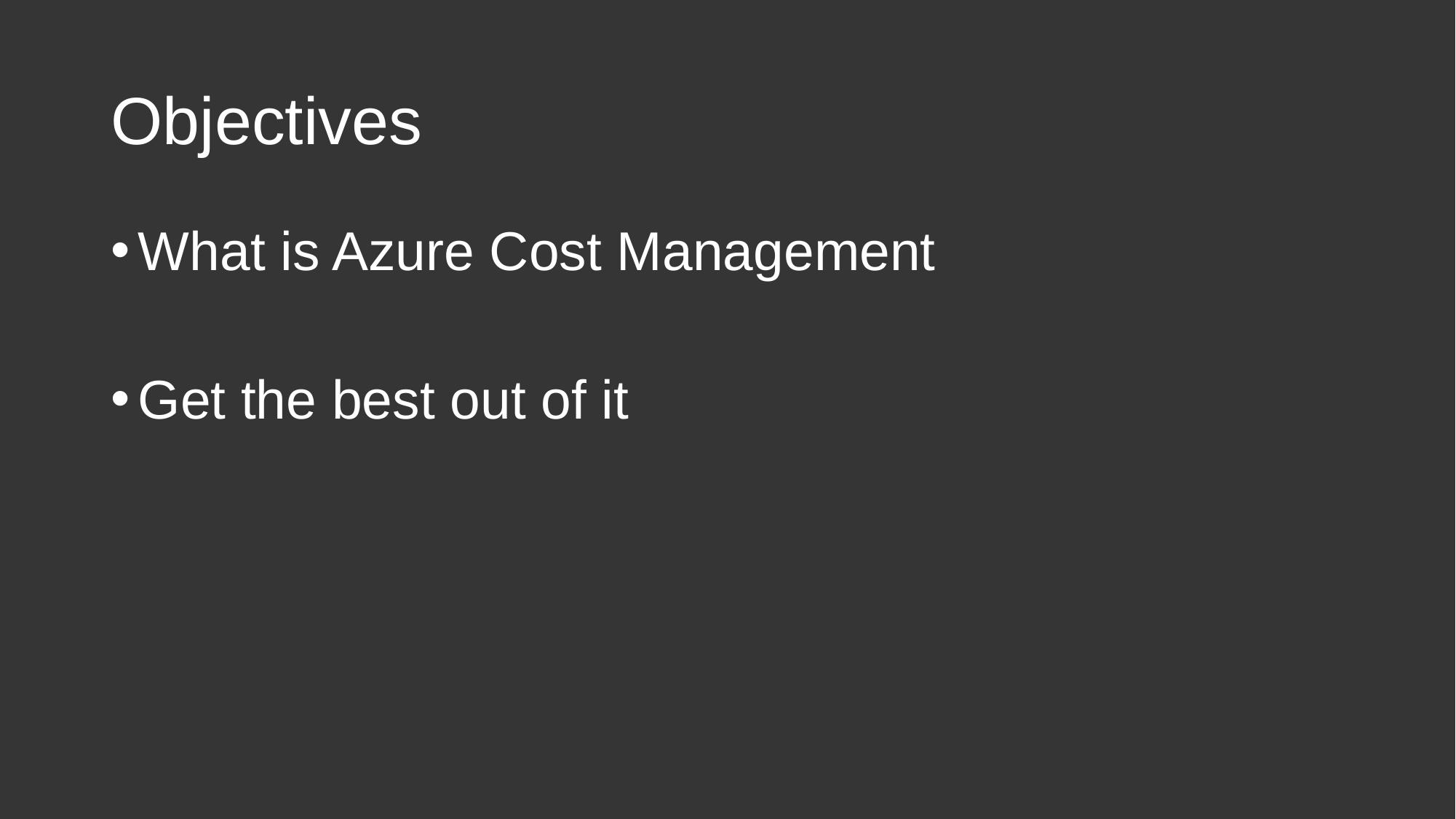

# Objectives
What is Azure Cost Management

Get the best out of it